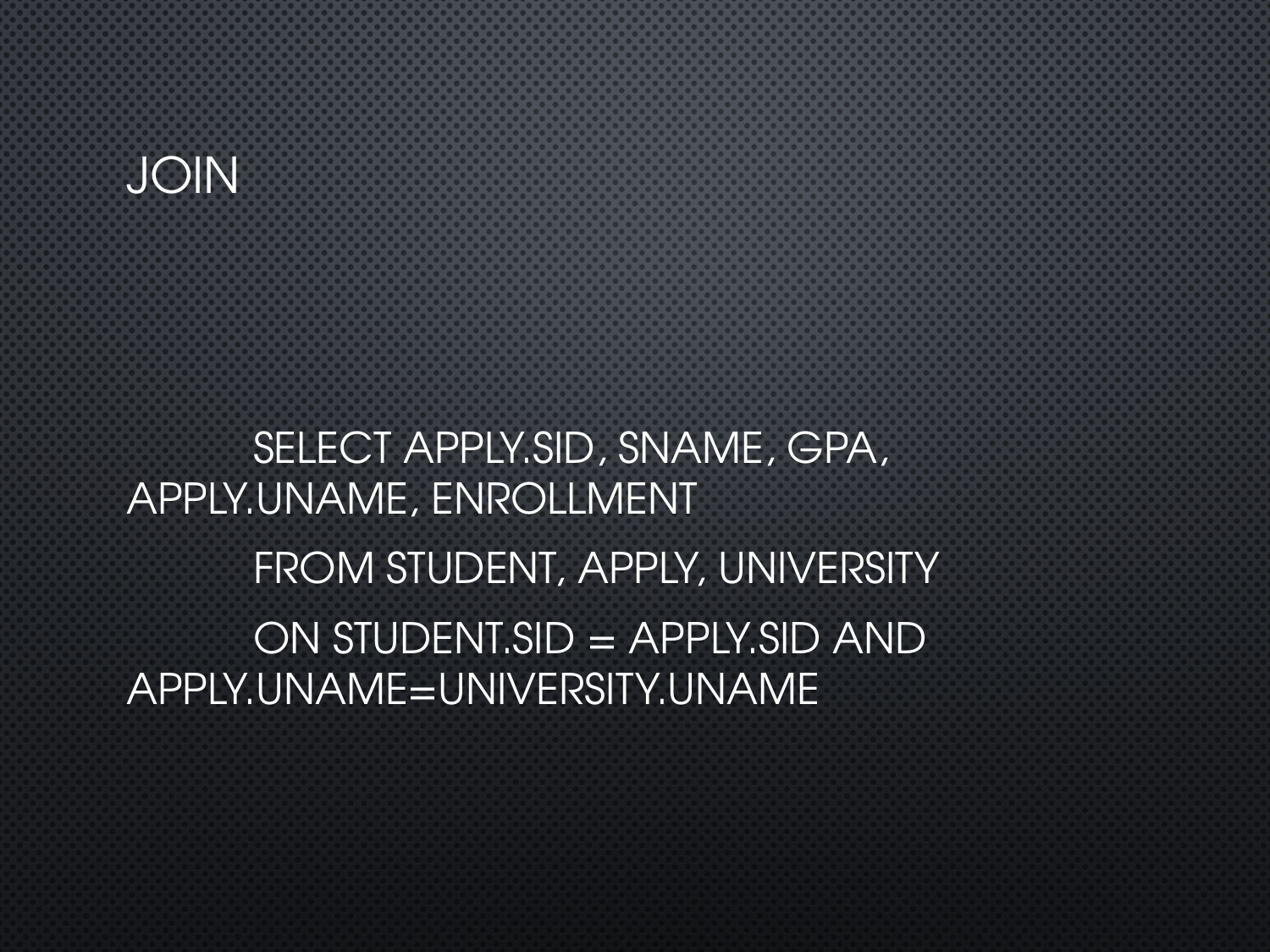

# join
	select Apply.sID, sName, GPA, Apply.uName, enrollment
	from Student, Apply, University
	on Student.sID = Apply.sID and Apply.uName=University.uName